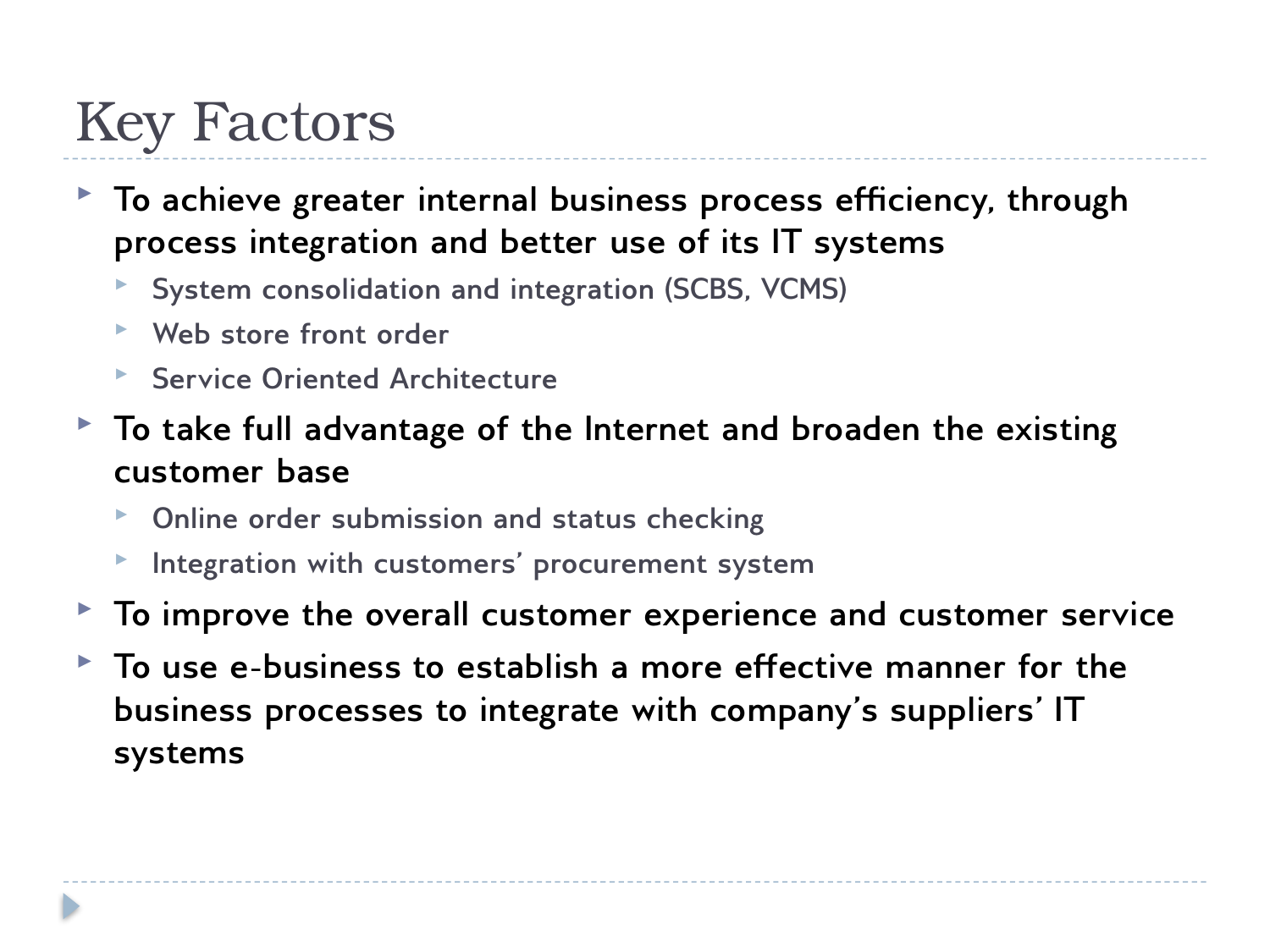

# Key Factors
To achieve greater internal business process efficiency, through process integration and better use of its IT systems
System consolidation and integration (SCBS, VCMS)
Web store front order
Service Oriented Architecture
To take full advantage of the Internet and broaden the existing customer base
Online order submission and status checking
Integration with customers’ procurement system
To improve the overall customer experience and customer service
To use e-business to establish a more effective manner for the business processes to integrate with company’s suppliers’ IT systems